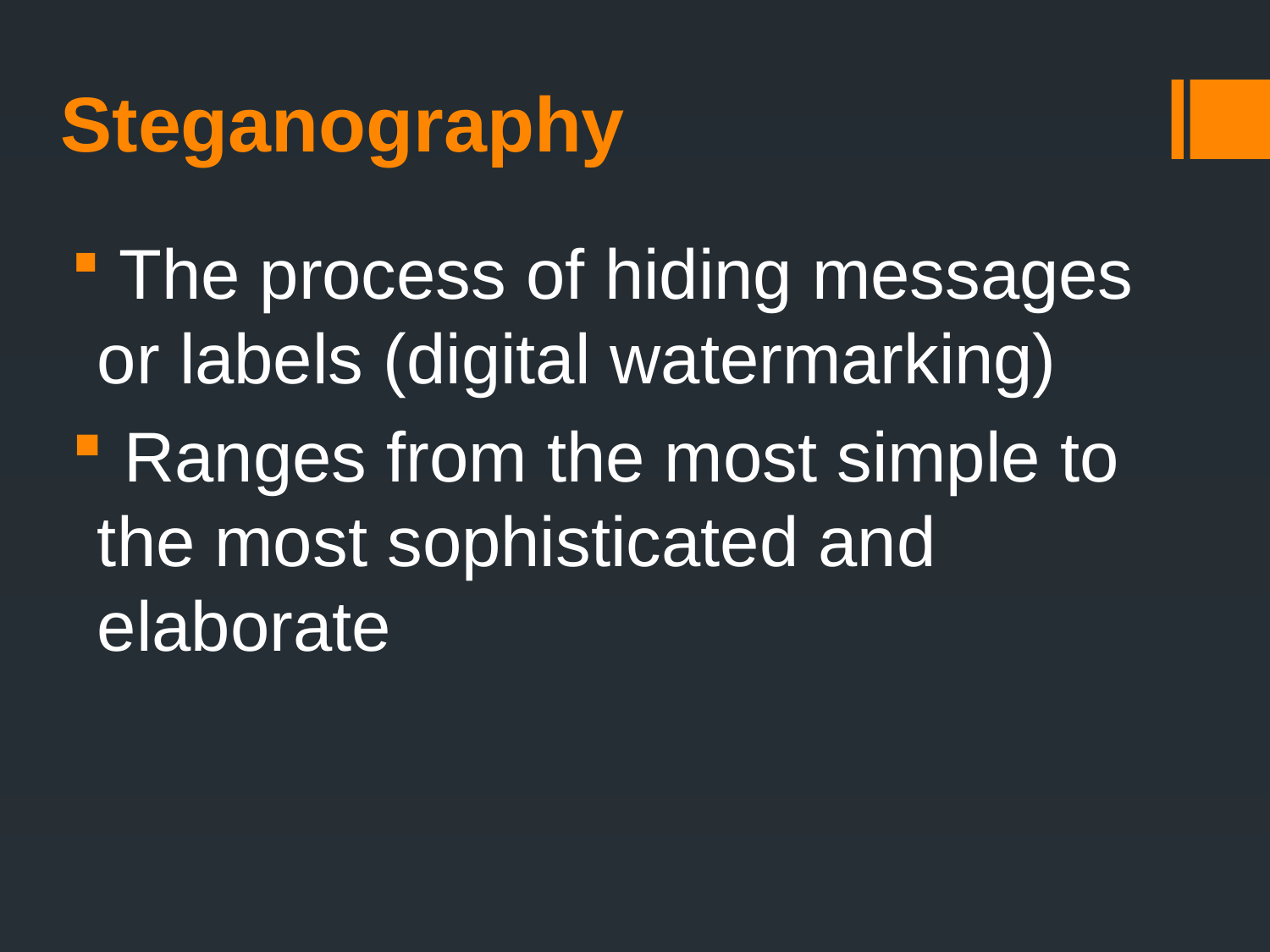

Steganography
 The process of hiding messages or labels (digital watermarking)
 Ranges from the most simple to the most sophisticated and elaborate